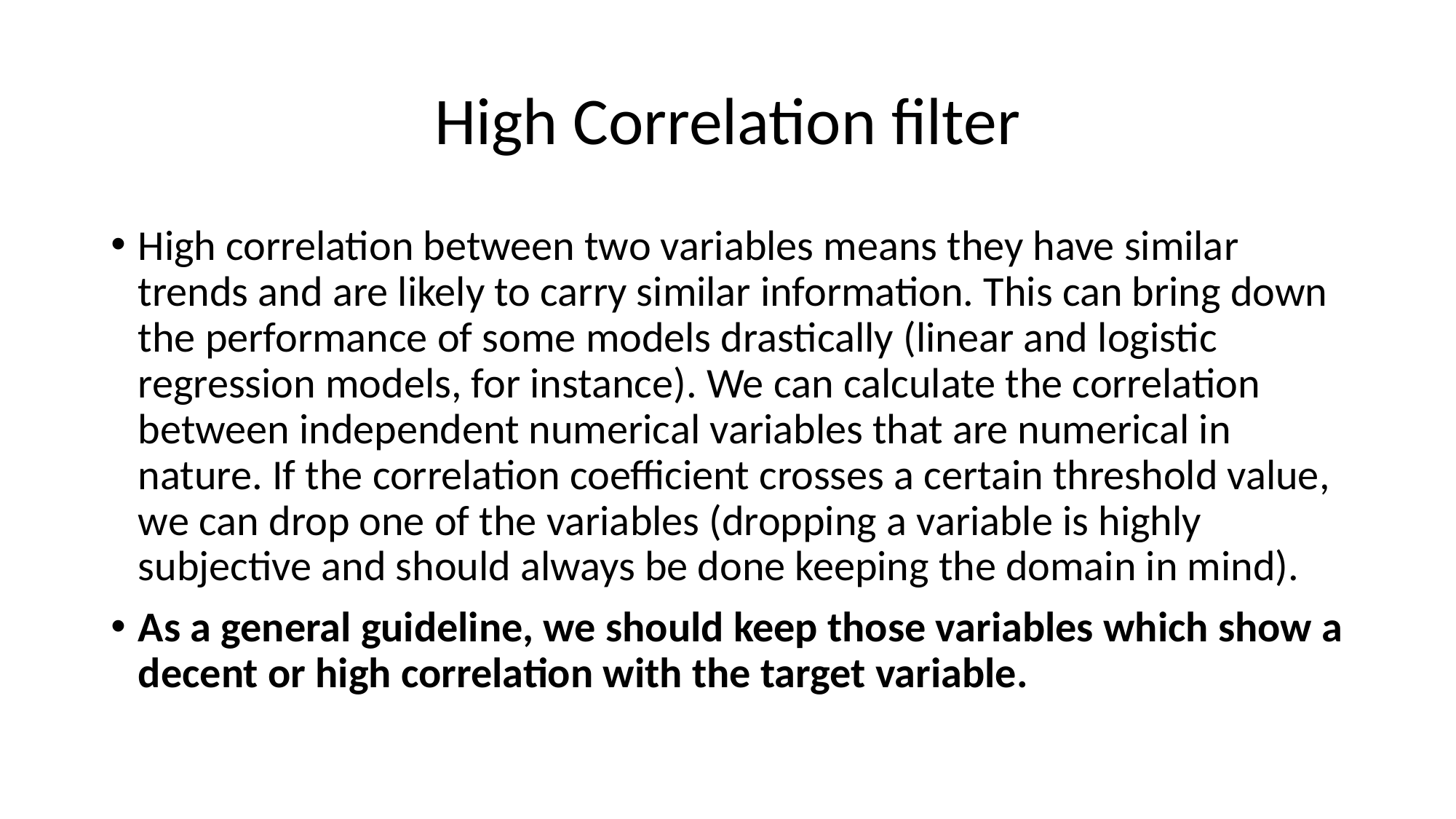

# High Correlation filter
High correlation between two variables means they have similar trends and are likely to carry similar information. This can bring down the performance of some models drastically (linear and logistic regression models, for instance). We can calculate the correlation between independent numerical variables that are numerical in nature. If the correlation coefficient crosses a certain threshold value, we can drop one of the variables (dropping a variable is highly subjective and should always be done keeping the domain in mind).
As a general guideline, we should keep those variables which show a decent or high correlation with the target variable.